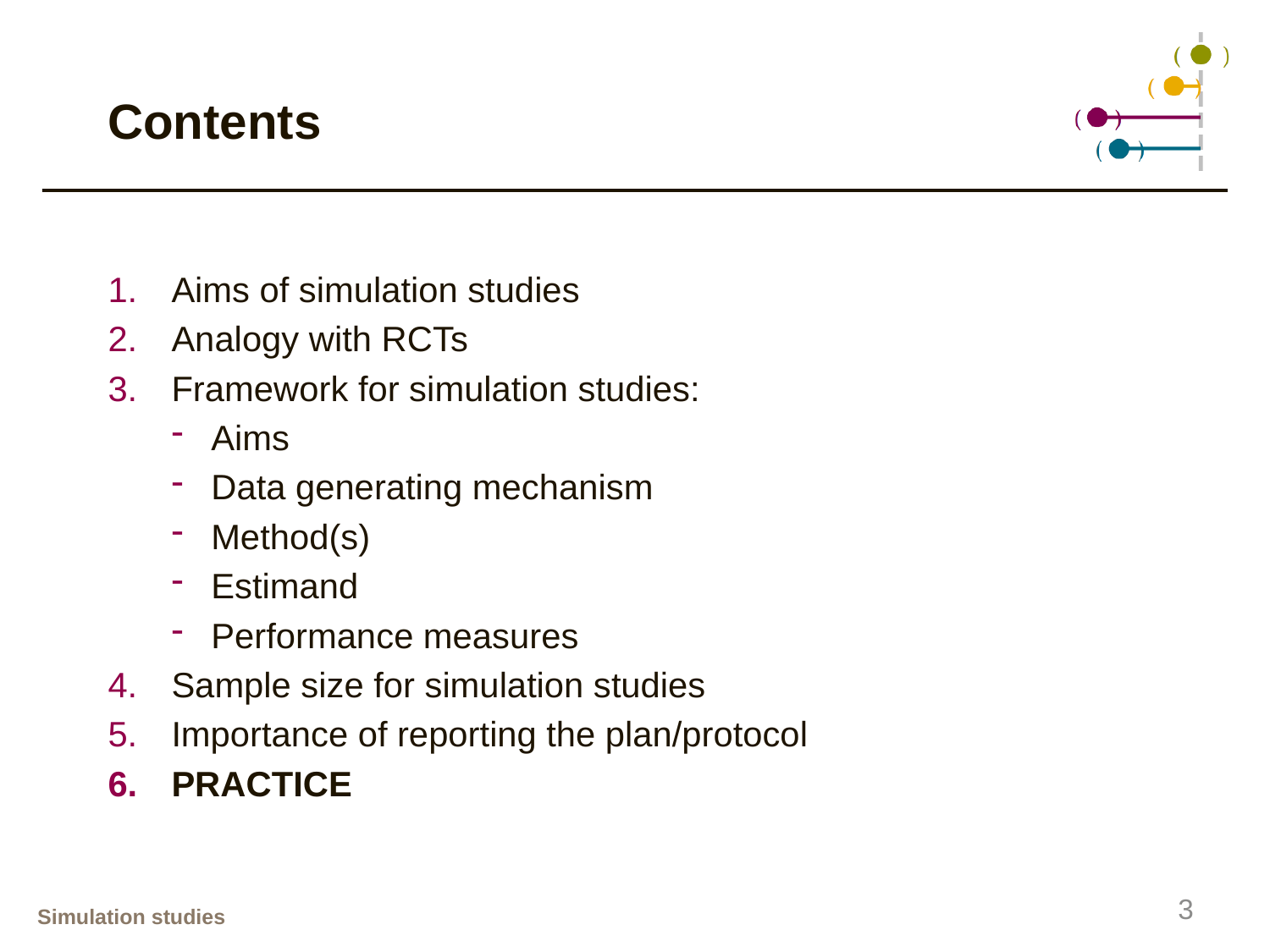

# Contents

Aims of simulation studies
Analogy with RCTs
Framework for simulation studies:
Aims
Data generating mechanism
Method(s)
Estimand
Performance measures
Sample size for simulation studies
Importance of reporting the plan/protocol
PRACTICE
3